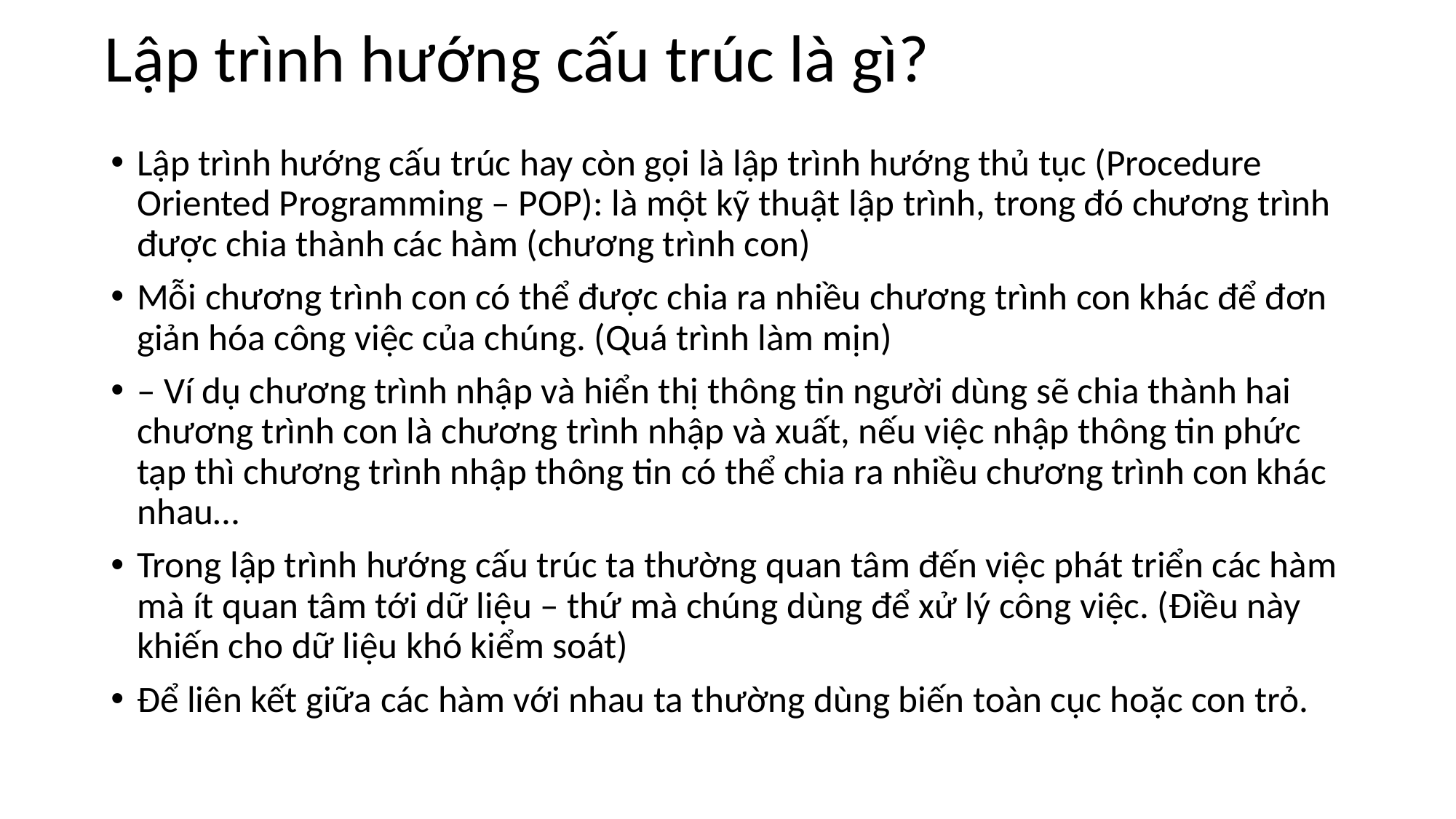

# Lập trình hướng cấu trúc là gì?
Lập trình hướng cấu trúc hay còn gọi là lập trình hướng thủ tục (Procedure Oriented Programming – POP): là một kỹ thuật lập trình, trong đó chương trình được chia thành các hàm (chương trình con)
Mỗi chương trình con có thể được chia ra nhiều chương trình con khác để đơn giản hóa công việc của chúng. (Quá trình làm mịn)
– Ví dụ chương trình nhập và hiển thị thông tin người dùng sẽ chia thành hai chương trình con là chương trình nhập và xuất, nếu việc nhập thông tin phức tạp thì chương trình nhập thông tin có thể chia ra nhiều chương trình con khác nhau…
Trong lập trình hướng cấu trúc ta thường quan tâm đến việc phát triển các hàm mà ít quan tâm tới dữ liệu – thứ mà chúng dùng để xử lý công việc. (Điều này khiến cho dữ liệu khó kiểm soát)
Để liên kết giữa các hàm với nhau ta thường dùng biến toàn cục hoặc con trỏ.